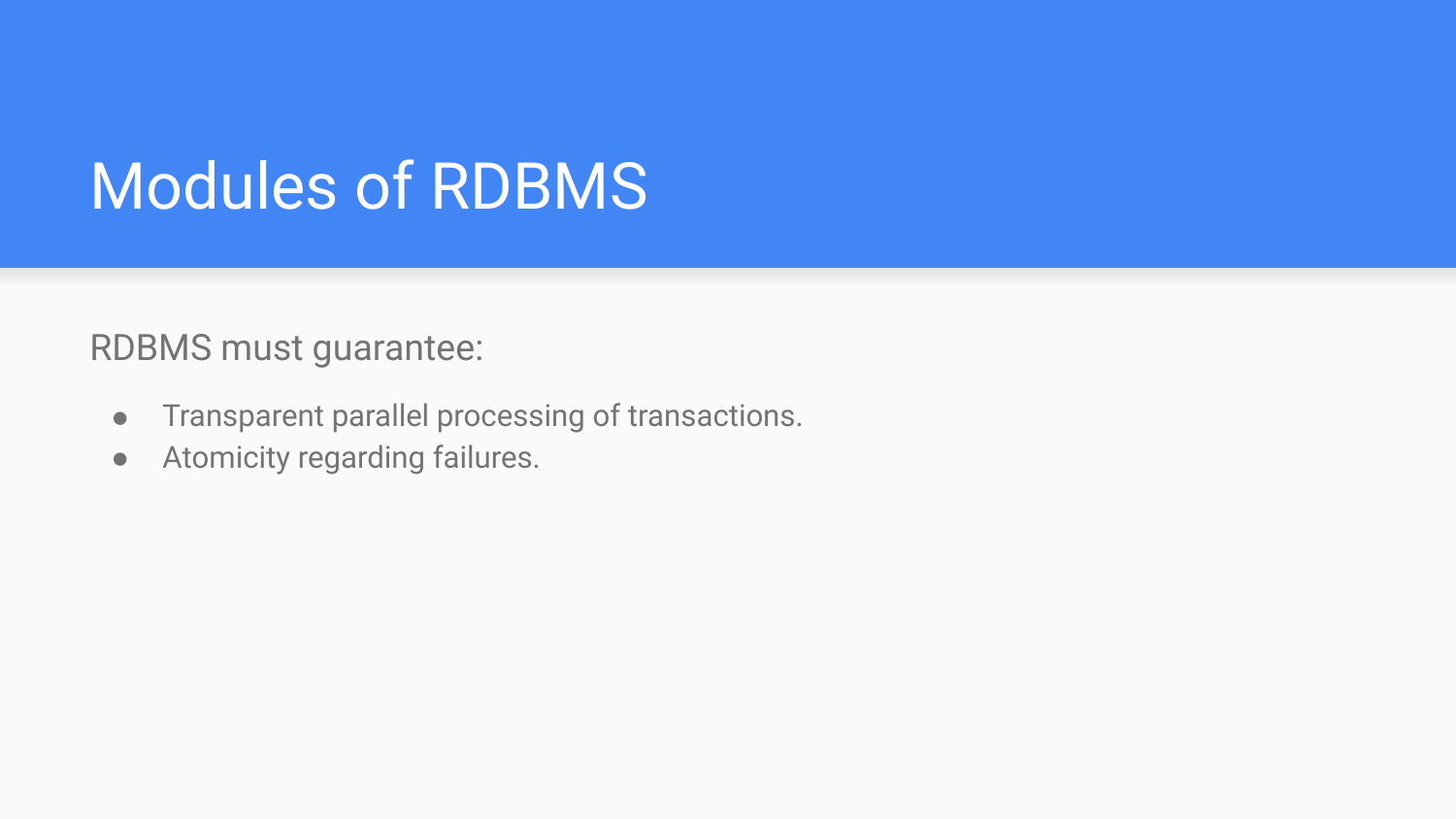

# Modules of RDBMS
RDBMS must guarantee:
Transparent parallel processing of transactions.
Atomicity regarding failures.